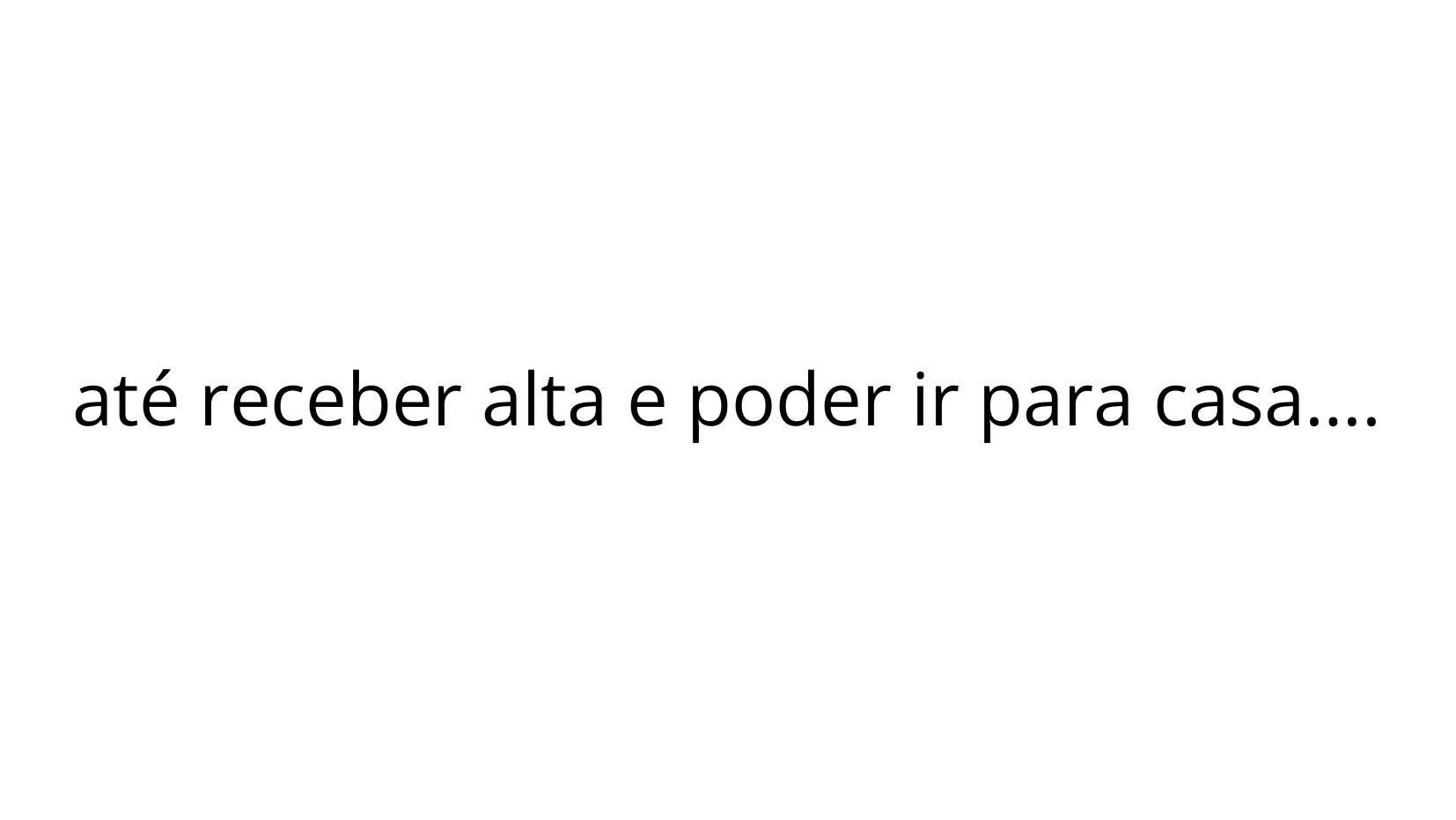

até receber alta e poder ir para casa….